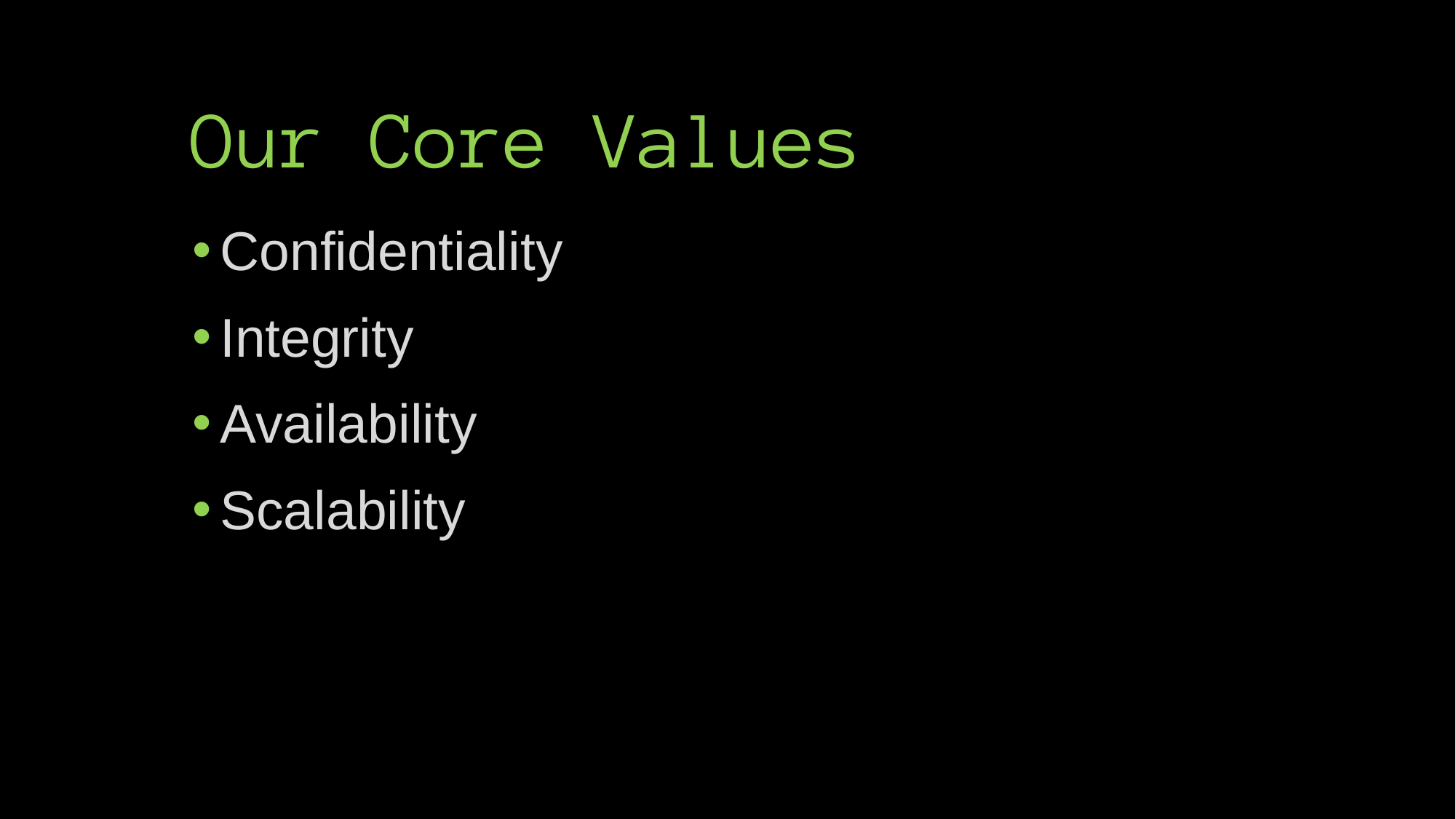

# Our Core Values
Confidentiality
Integrity
Availability
Scalability